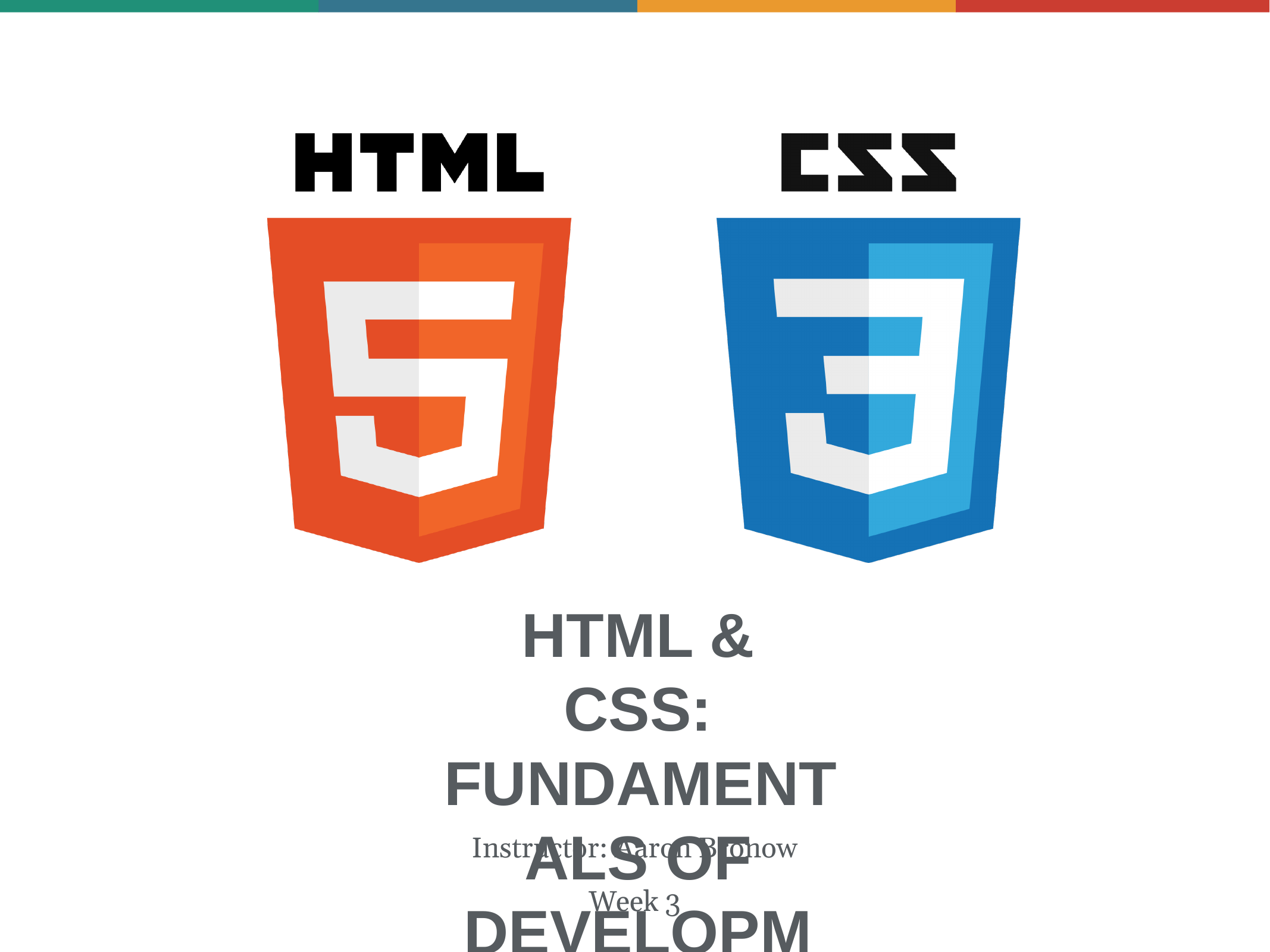

HTML & CSS: FUNDAMENTALS OF DEVELOPMENT
Instructor: Aaron Bronow
Week 3